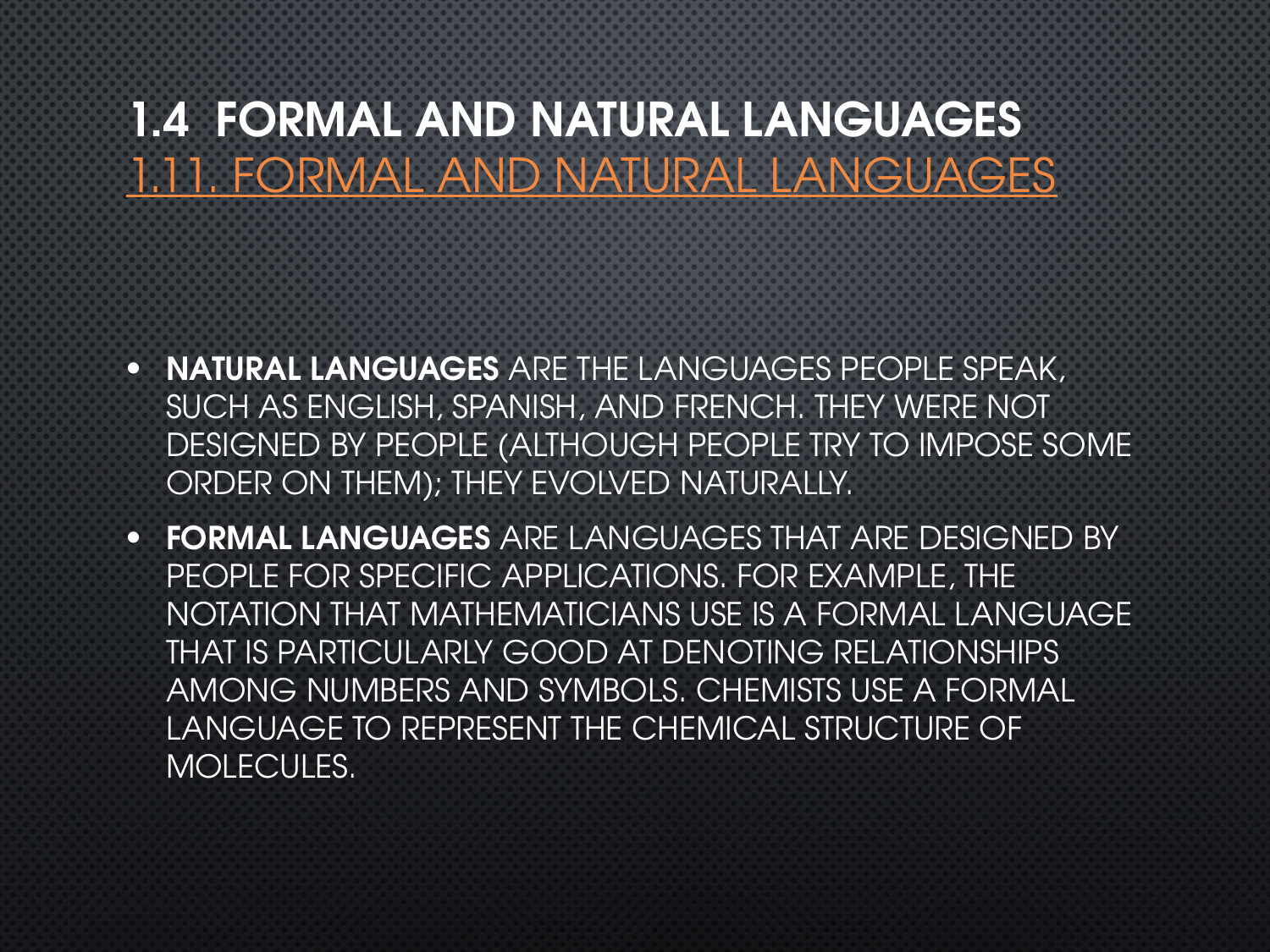

# 1.4  Formal and natural languages 1.11. Formal and Natural Languages
Natural languages are the languages people speak, such as English, Spanish, and French. They were not designed by people (although people try to impose some order on them); they evolved naturally.
Formal languages are languages that are designed by people for specific applications. For example, the notation that mathematicians use is a formal language that is particularly good at denoting relationships among numbers and symbols. Chemists use a formal language to represent the chemical structure of molecules.